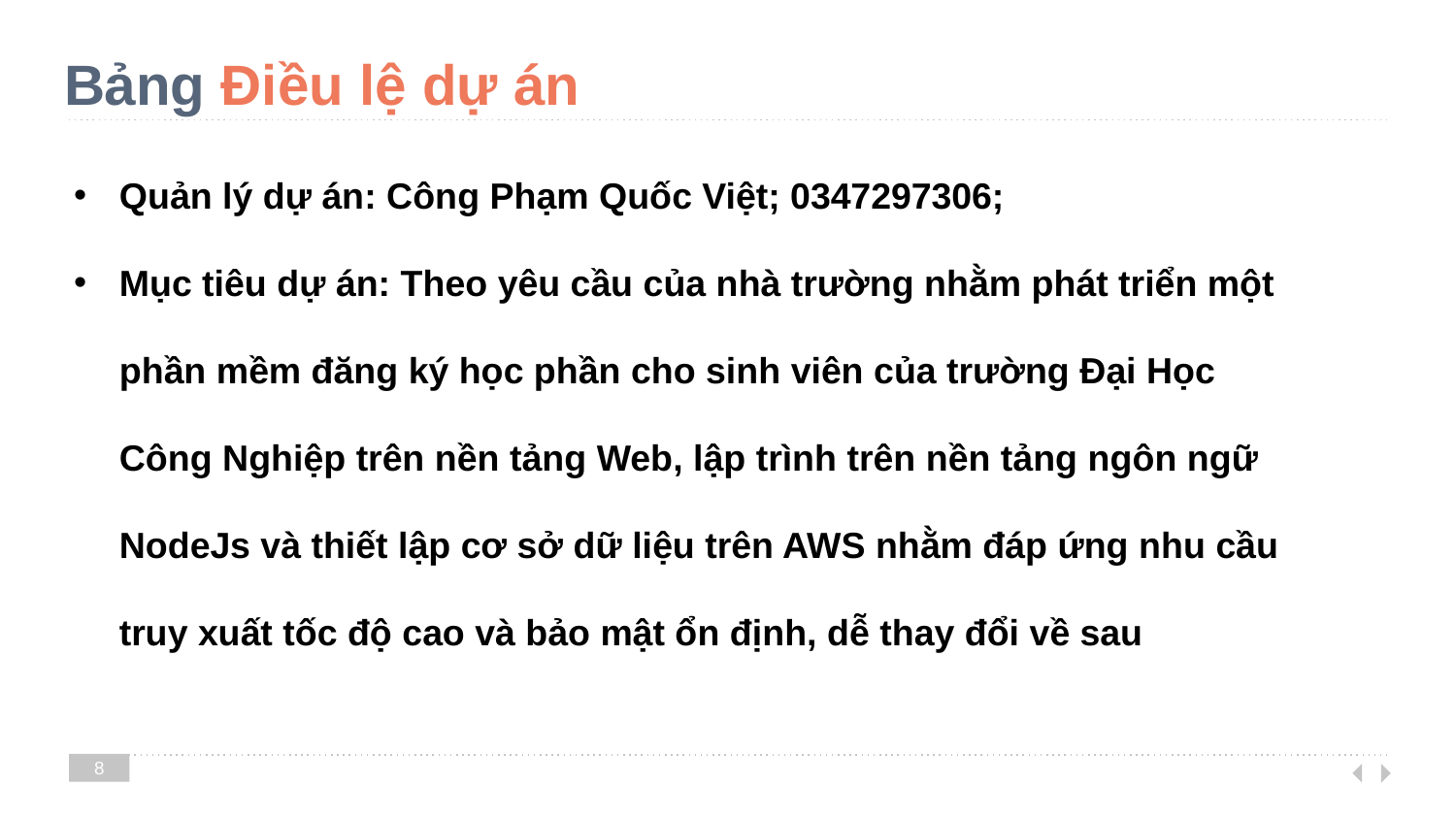

# Bảng Điều lệ dự án
Quản lý dự án: Công Phạm Quốc Việt; 0347297306;
Mục tiêu dự án: Theo yêu cầu của nhà trường nhằm phát triển một phần mềm đăng ký học phần cho sinh viên của trường Đại Học Công Nghiệp trên nền tảng Web, lập trình trên nền tảng ngôn ngữ NodeJs và thiết lập cơ sở dữ liệu trên AWS nhằm đáp ứng nhu cầu truy xuất tốc độ cao và bảo mật ổn định, dễ thay đổi về sau
8